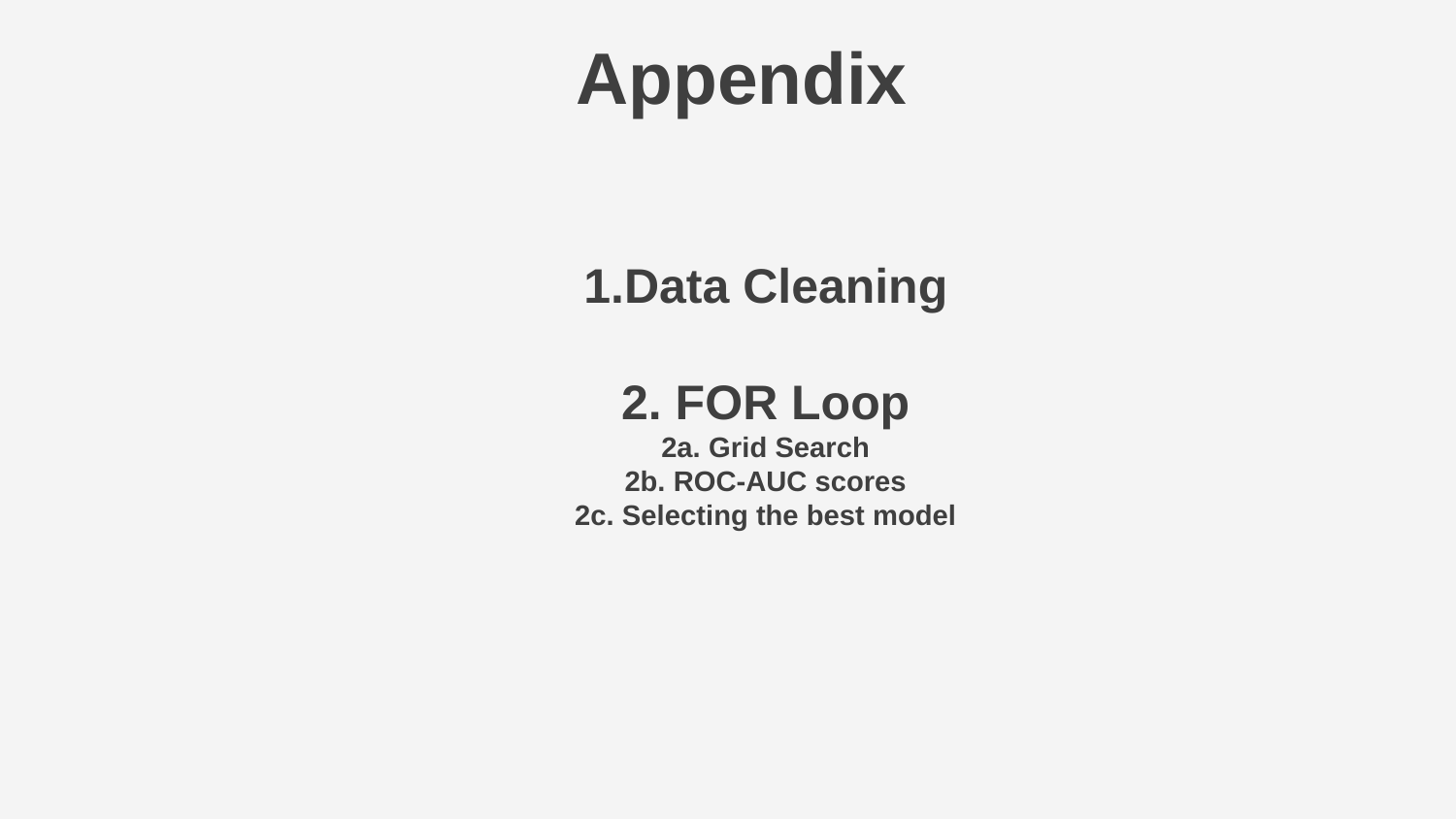

# Appendix
1.Data Cleaning

2. FOR Loop
2a. Grid Search
2b. ROC-AUC scores
2c. Selecting the best model